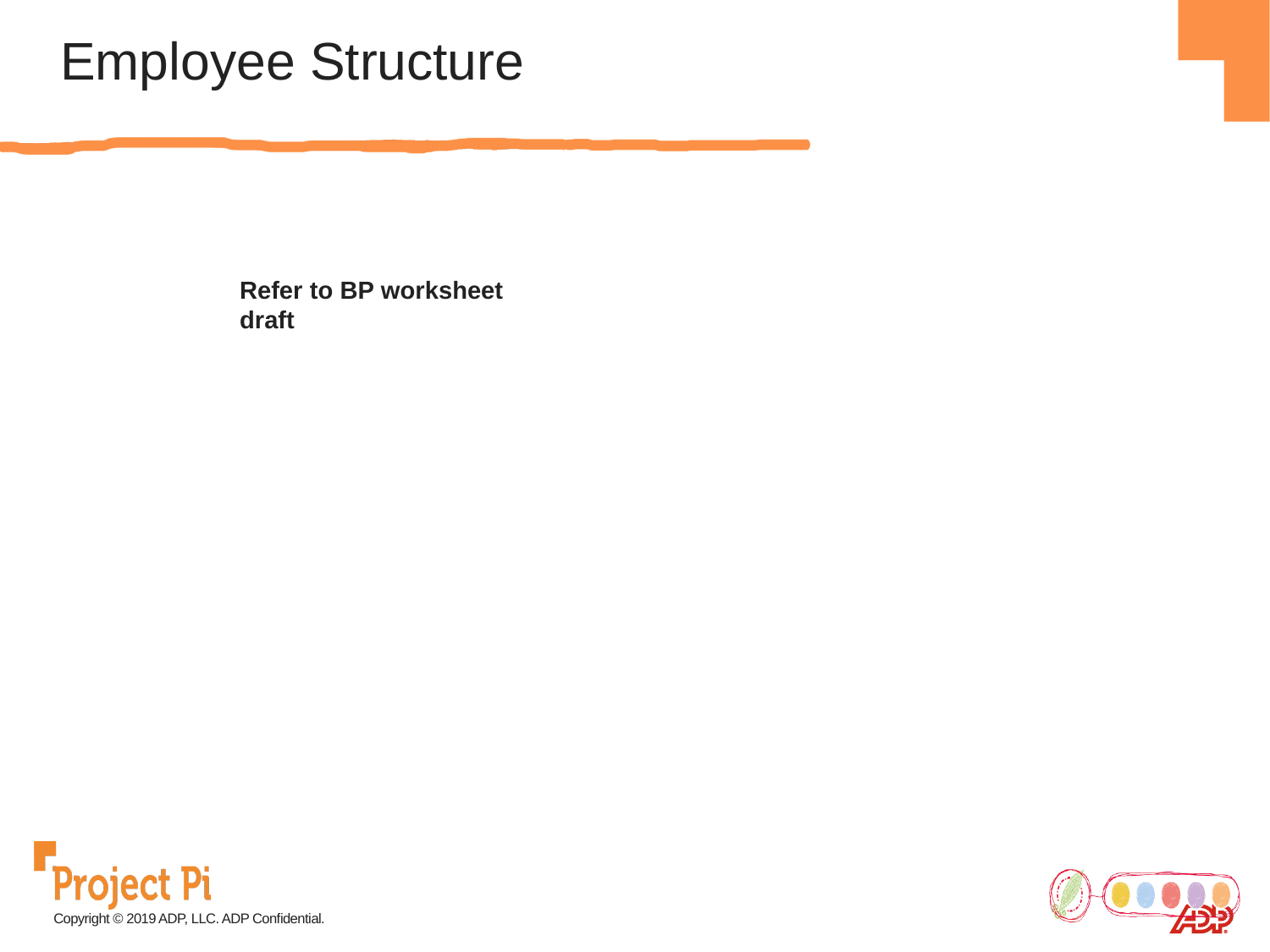

Employee Structure
Refer to BP worksheet draft